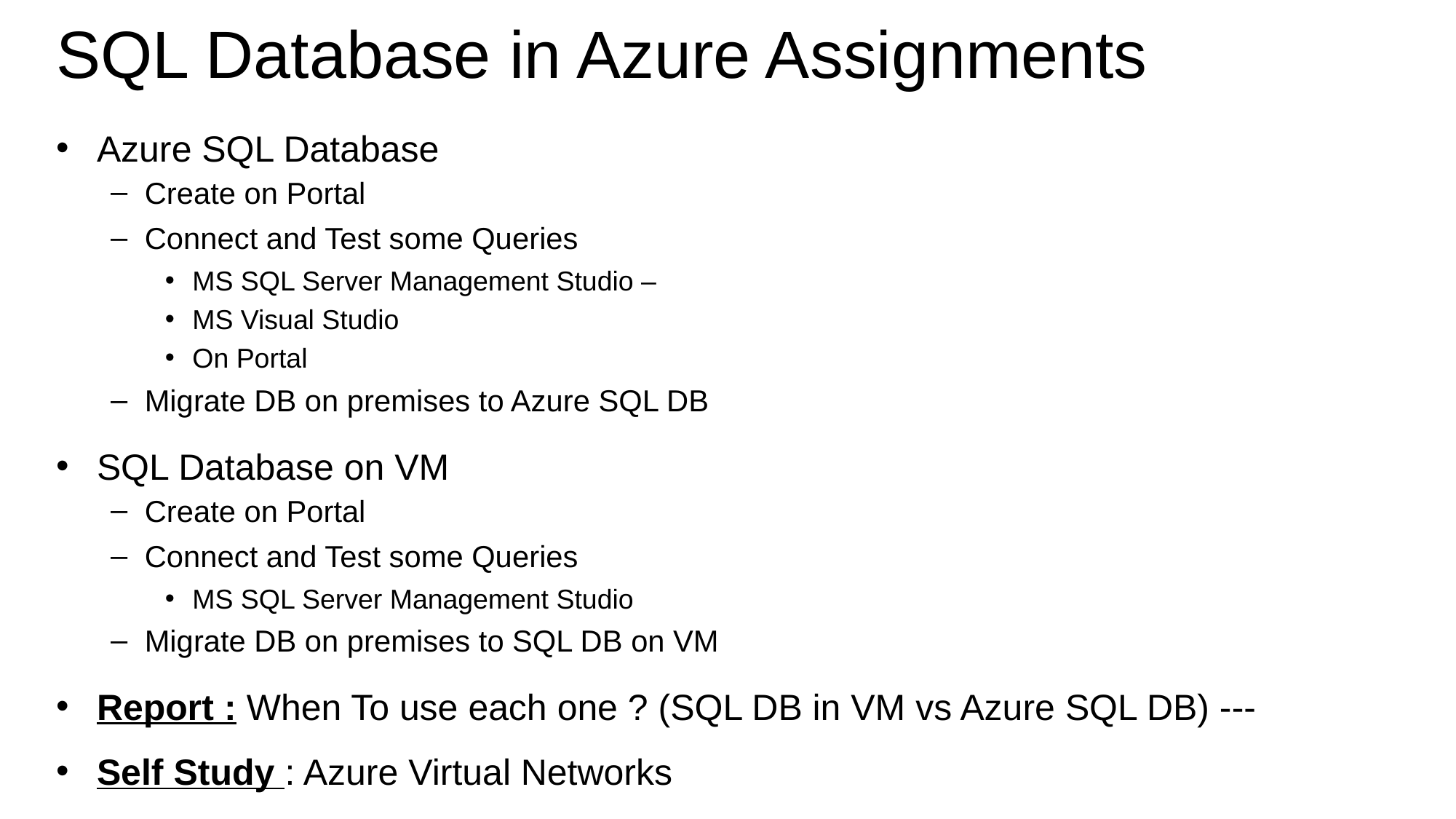

# SQL Database in Azure Assignments
Azure SQL Database
Create on Portal
Connect and Test some Queries
MS SQL Server Management Studio –
MS Visual Studio
On Portal
Migrate DB on premises to Azure SQL DB
SQL Database on VM
Create on Portal
Connect and Test some Queries
MS SQL Server Management Studio
Migrate DB on premises to SQL DB on VM
Report : When To use each one ? (SQL DB in VM vs Azure SQL DB) ---
Self Study : Azure Virtual Networks